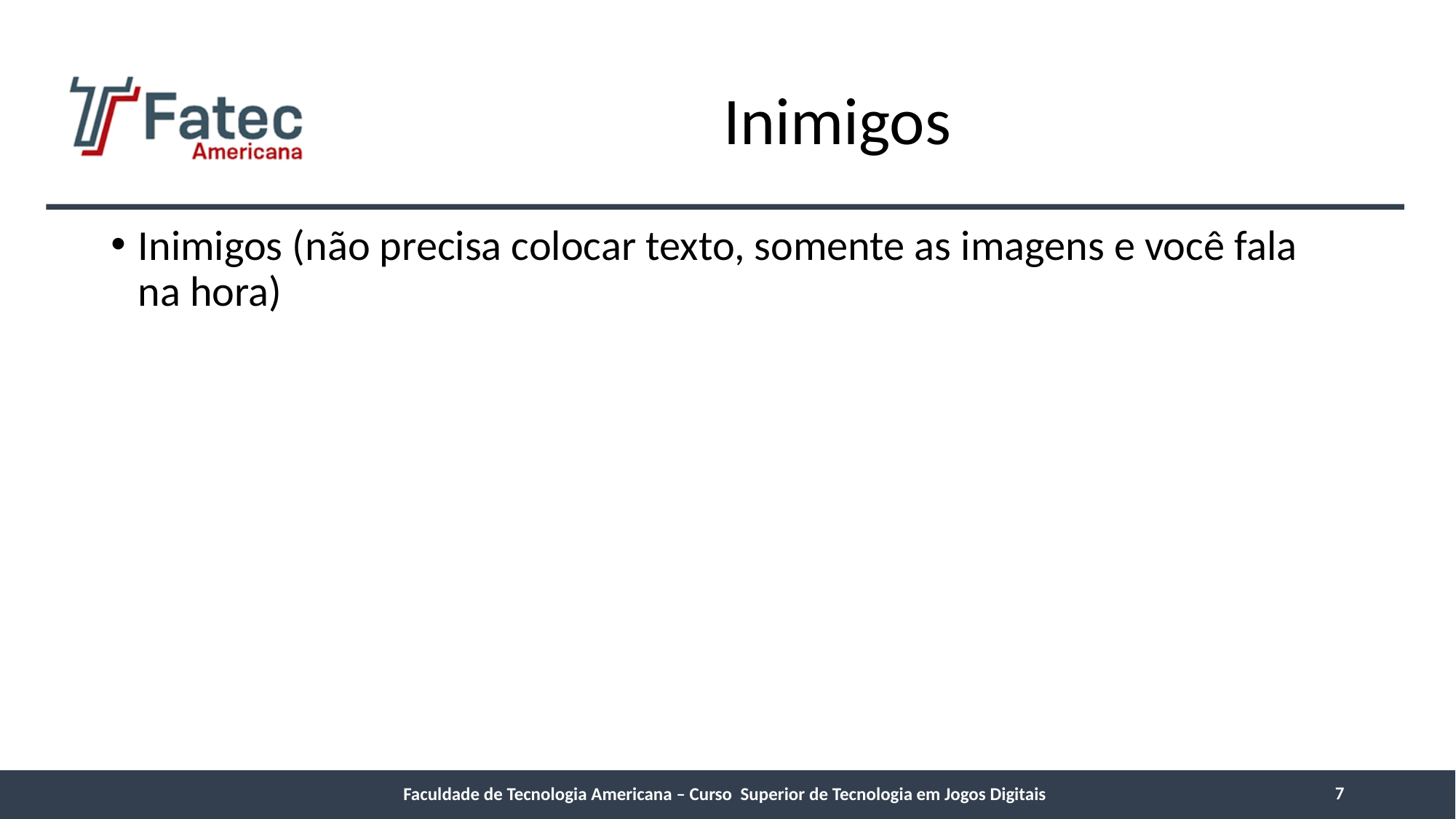

# Inimigos
Inimigos (não precisa colocar texto, somente as imagens e você fala na hora)
7
Faculdade de Tecnologia Americana – Curso  Superior de Tecnologia em Jogos Digitais